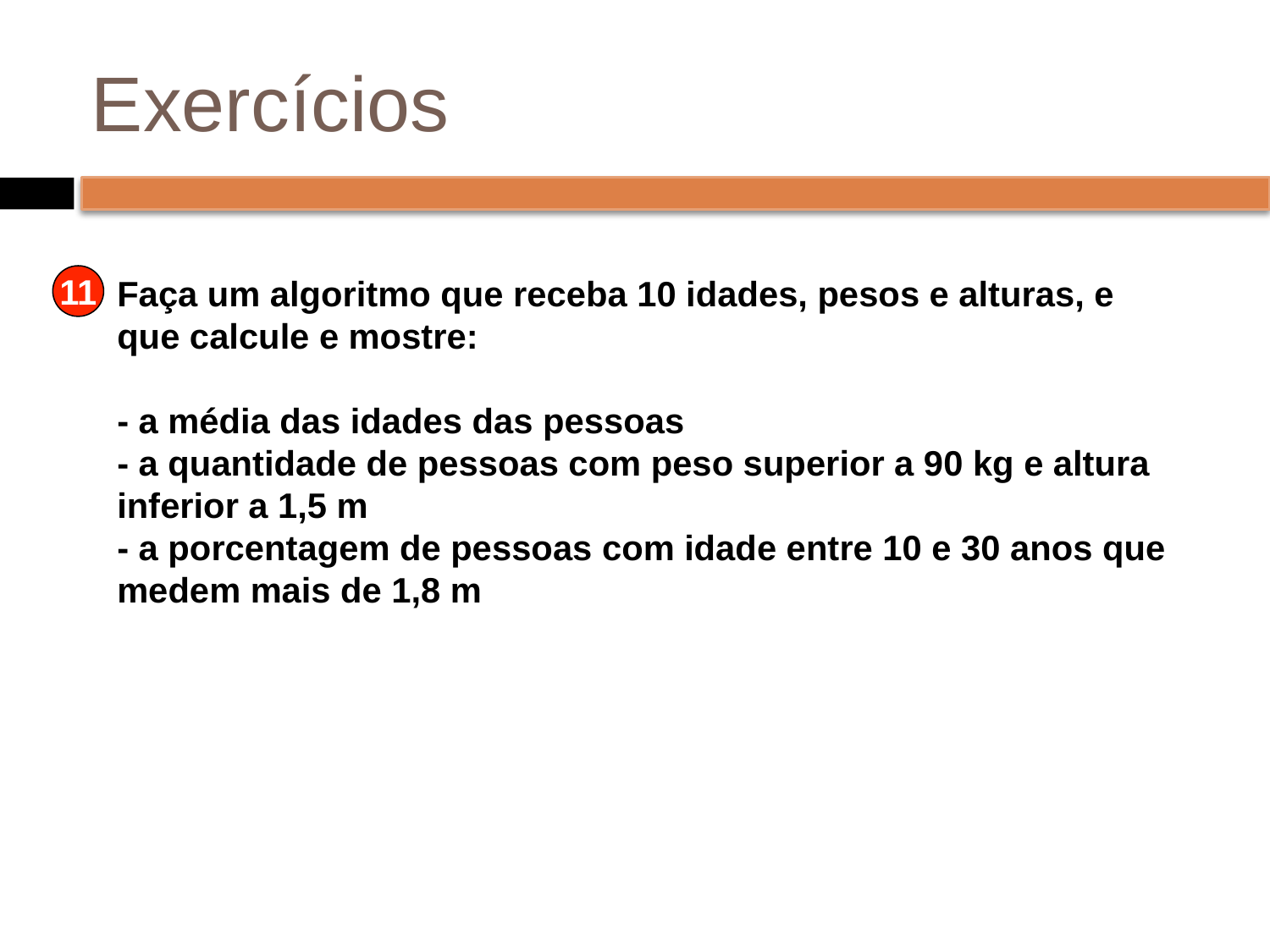

# Exercícios
11

Faça um algoritmo que receba 10 idades, pesos e alturas, e que calcule e mostre:

- a média das idades das pessoas
- a quantidade de pessoas com peso superior a 90 kg e altura inferior a 1,5 m
- a porcentagem de pessoas com idade entre 10 e 30 anos que medem mais de 1,8 m
30